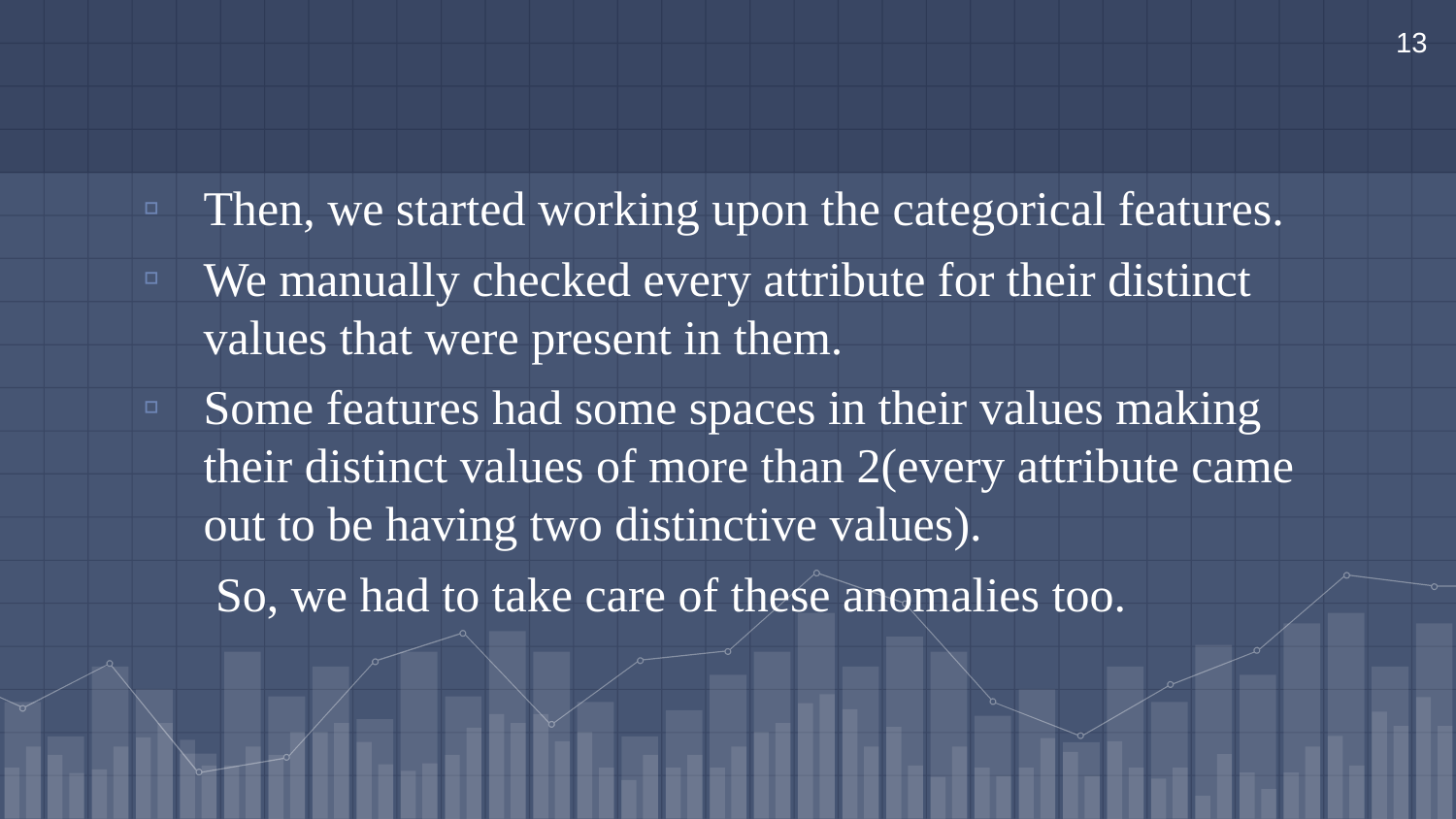

13
Then, we started working upon the categorical features.
We manually checked every attribute for their distinct values that were present in them.
Some features had some spaces in their values making their distinct values of more than 2(every attribute came out to be having two distinctive values).
      So, we had to take care of these anomalies too.